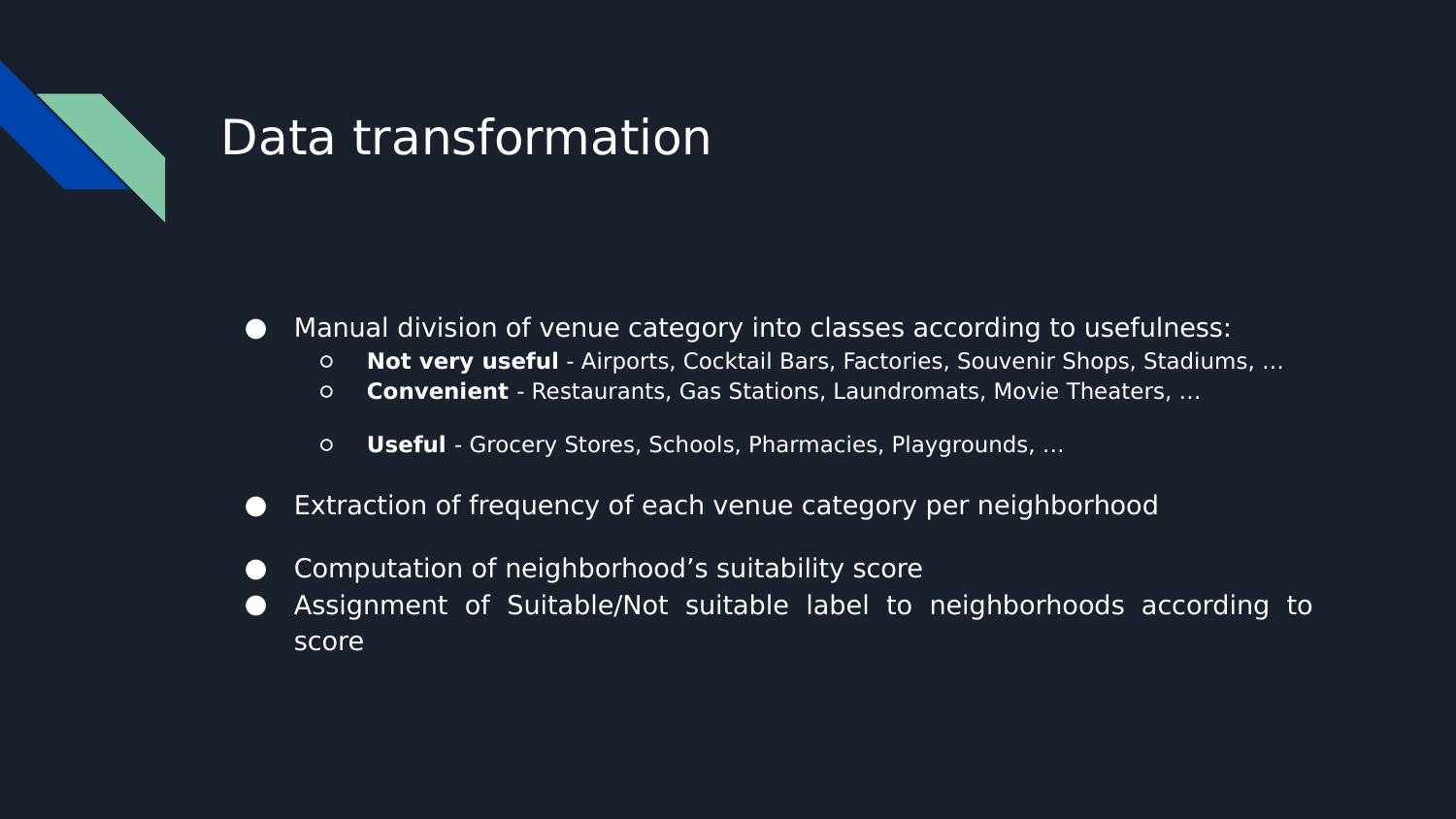

# Data transformation
Manual division of venue category into classes according to usefulness:
Not very useful - Airports, Cocktail Bars, Factories, Souvenir Shops, Stadiums, …
Convenient - Restaurants, Gas Stations, Laundromats, Movie Theaters, …
Useful - Grocery Stores, Schools, Pharmacies, Playgrounds, …
Extraction of frequency of each venue category per neighborhood
Computation of neighborhood’s suitability score
Assignment of Suitable/Not suitable label to neighborhoods according to score